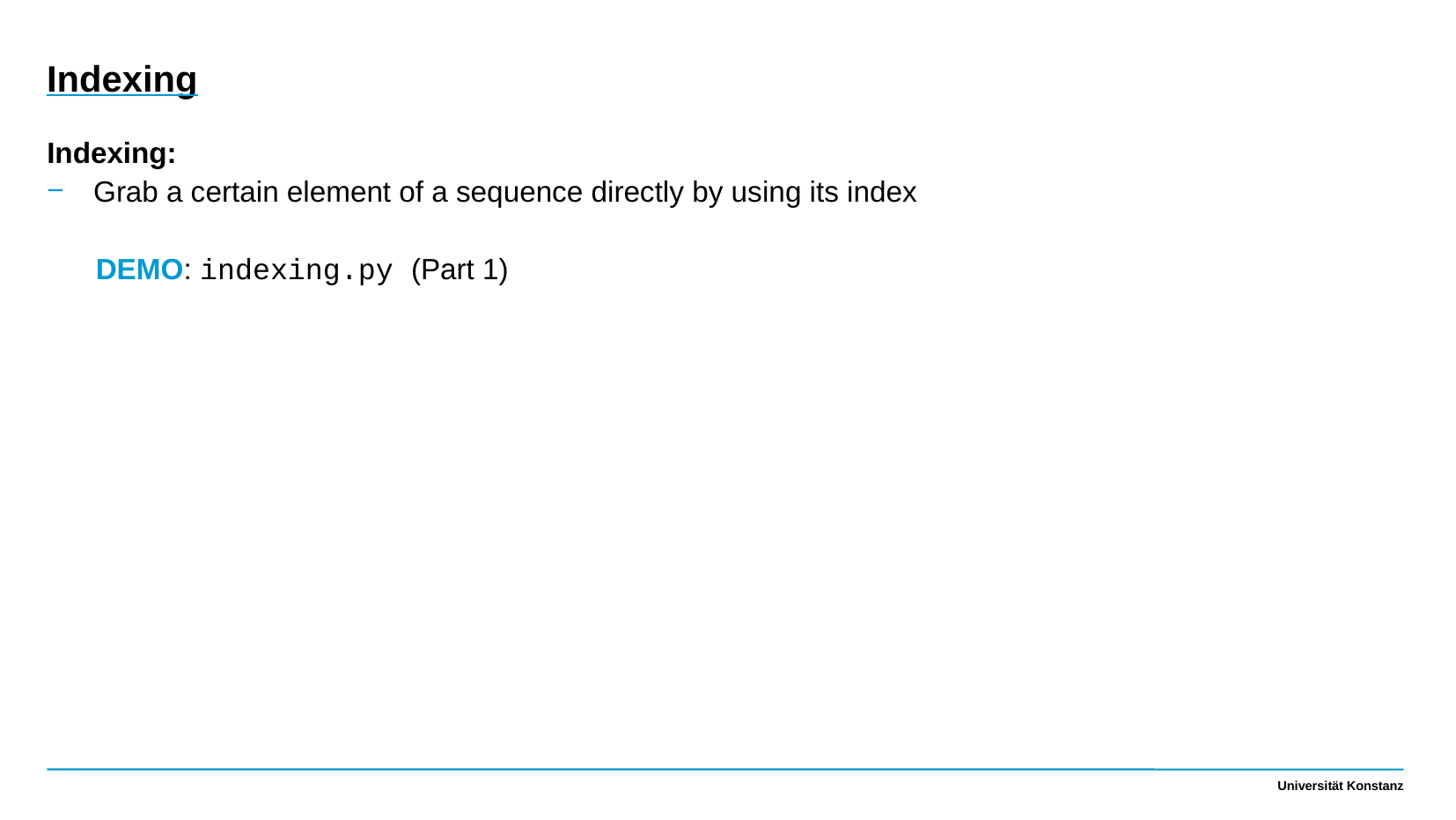

Indexing
Indexing:
Grab a certain element of a sequence directly by using its index

      DEMO: indexing.py (Part 1)